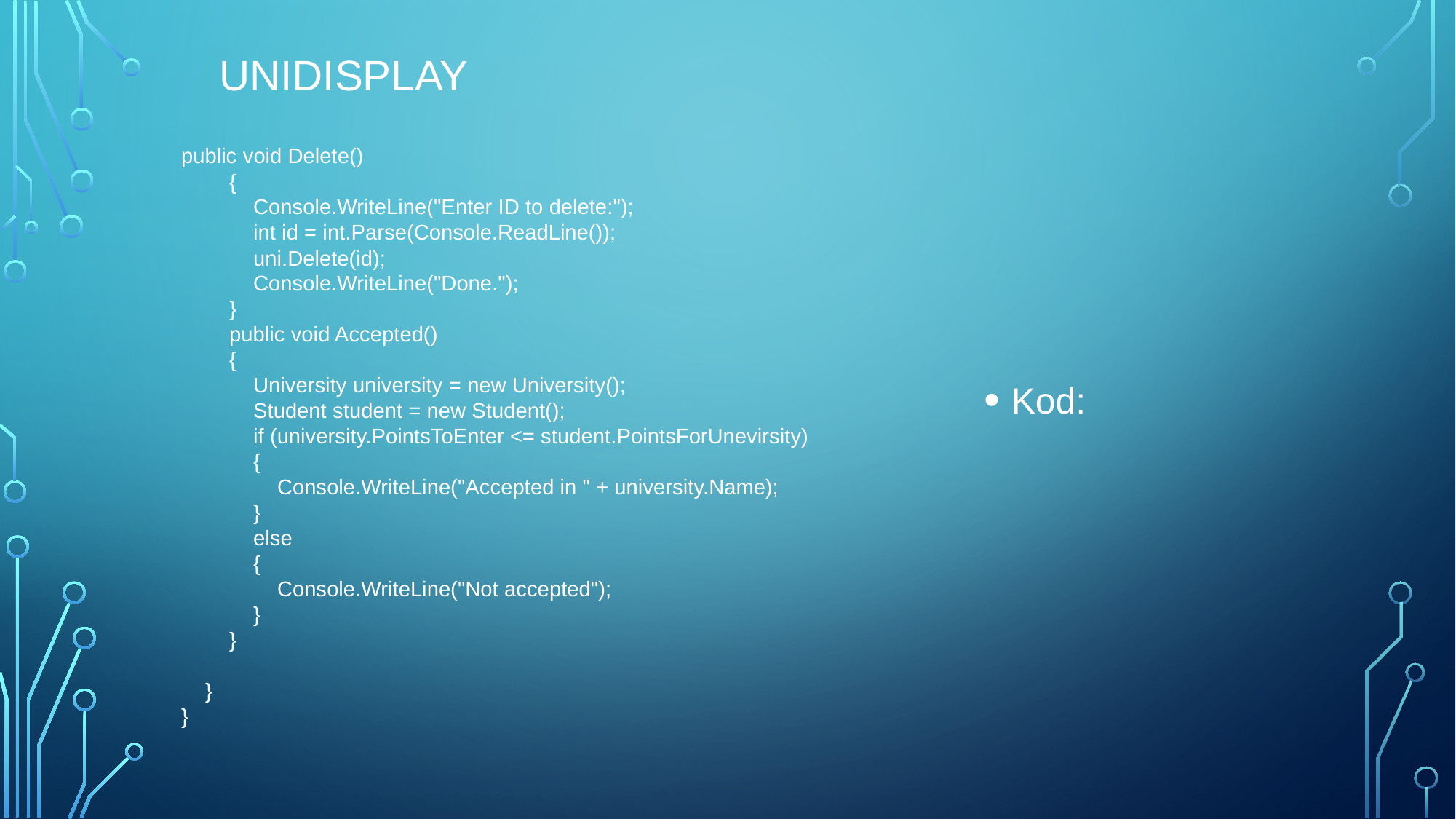

# unidisplay
public void Delete()
        {
            Console.WriteLine("Enter ID to delete:");
            int id = int.Parse(Console.ReadLine());
            uni.Delete(id);
            Console.WriteLine("Done.");
        }
        public void Accepted()
        {
            University university = new University();
            Student student = new Student();
            if (university.PointsToEnter <= student.PointsForUnevirsity)
            {
                Console.WriteLine("Accepted in " + university.Name);
            }
            else
            {
                Console.WriteLine("Not accepted");
            }
        }

    }
}
Kod: